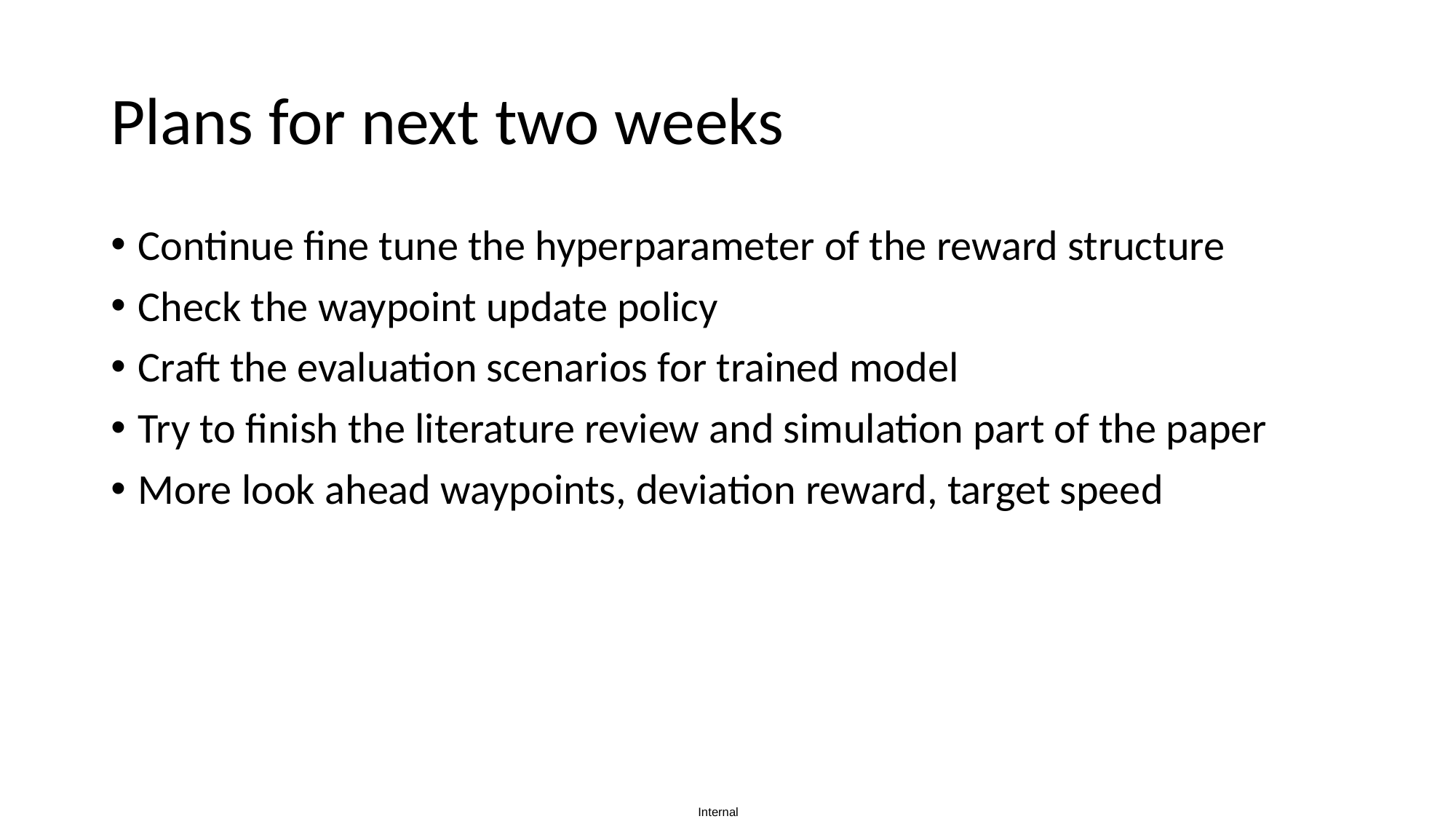

# Plans for next two weeks
Continue fine tune the hyperparameter of the reward structure
Check the waypoint update policy
Craft the evaluation scenarios for trained model
Try to finish the literature review and simulation part of the paper
More look ahead waypoints, deviation reward, target speed